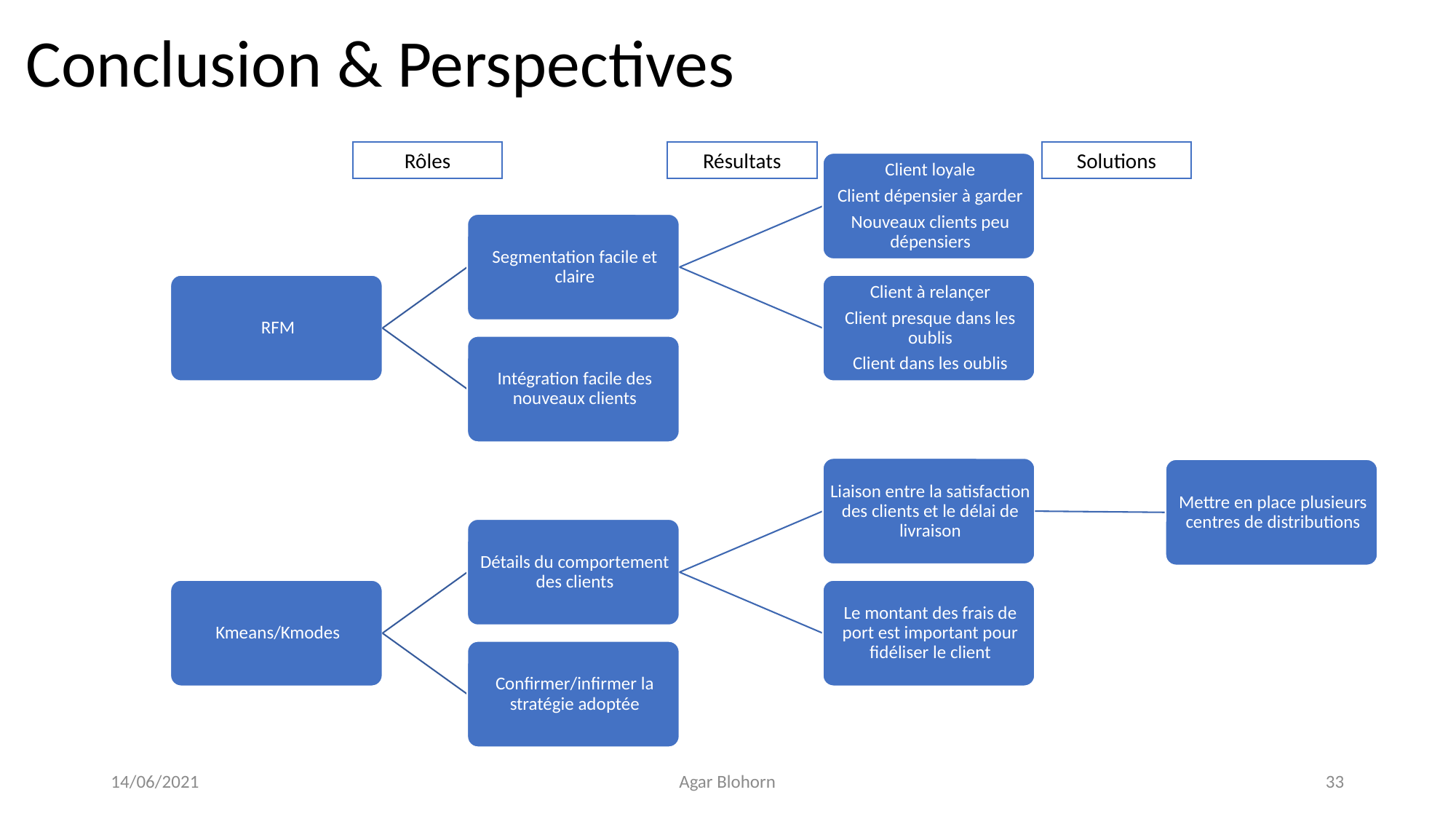

# Conclusion & Perspectives
Rôles
Résultats
Solutions
RFM

Segmentation facile et claire

Client loyale
Client dépensier à garder
Nouveaux clients peu dépensiers

Client à relançer
Client presque dans les oublis
Client dans les oublis

Intégration facile des nouveaux clients
Kmeans/Kmodes

Détails du comportement des clients

Liaison entre la satisfaction des clients et le délai de livraison

Mettre en place plusieurs centres de distributions

Le montant des frais de port est important pour fidéliser le client

Confirmer/infirmer la stratégie adoptée
14/06/2021
Agar Blohorn
33